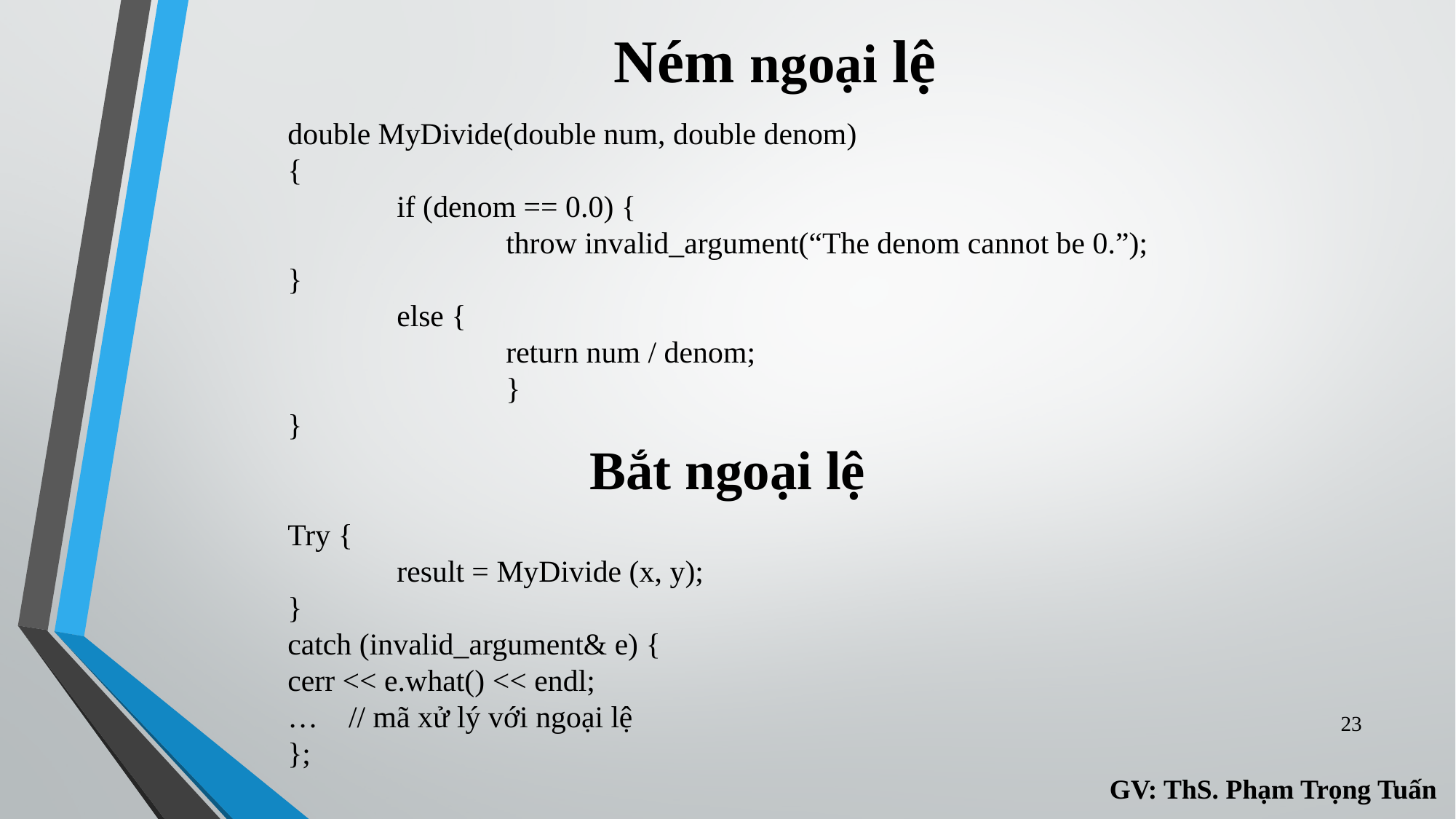

# Ném ngoại lệ
double MyDivide(double num, double denom)
{
	if (denom == 0.0) {
		throw invalid_argument(“The denom cannot be 0.”);
}
	else {
		return num / denom;
		}
}
Bắt ngoại lệ
Try {
	result = MyDivide (x, y);
}
catch (invalid_argument& e) {
cerr << e.what() << endl;
…    // mã xử lý với ngoại lệ
};
23